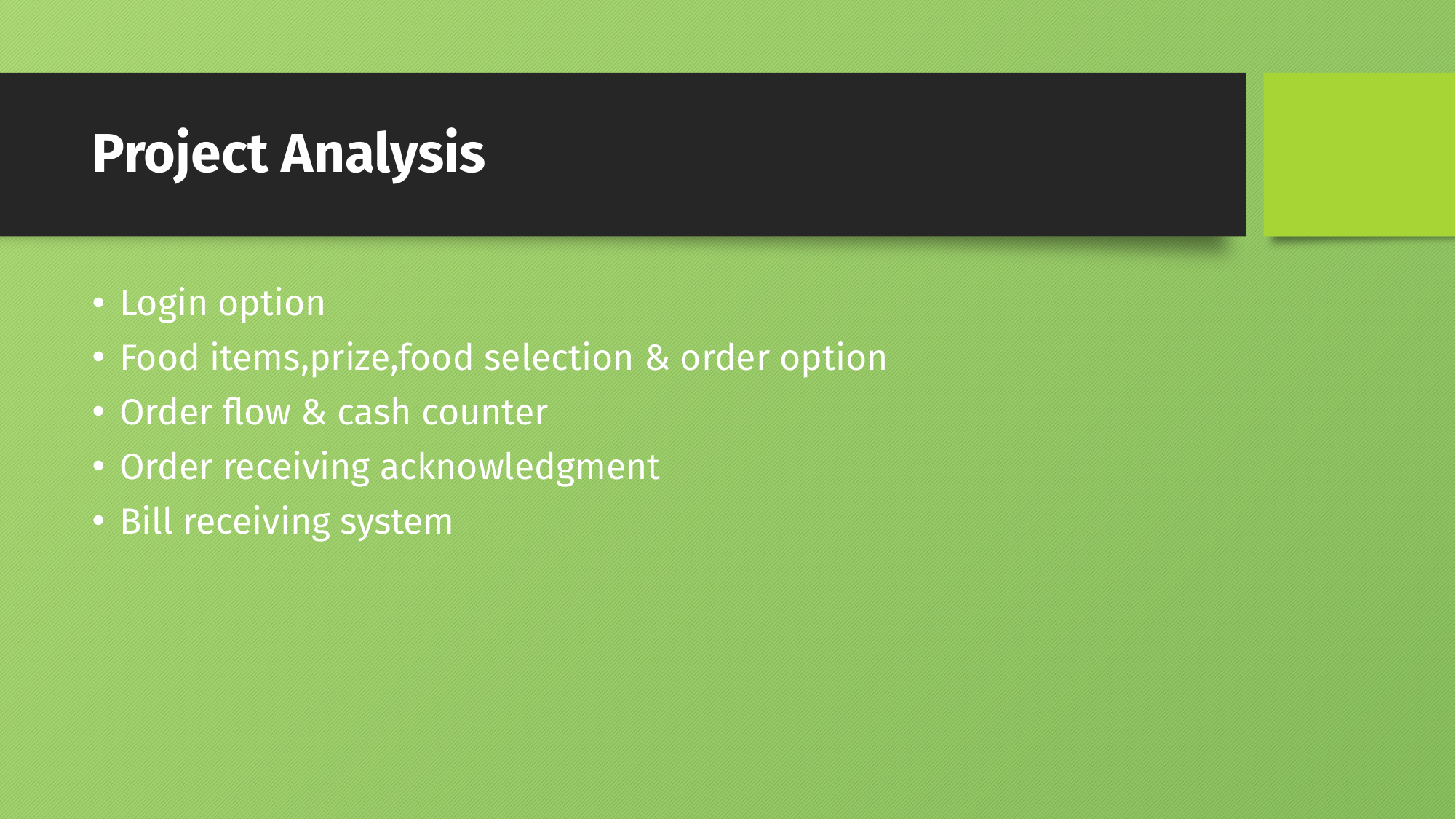

# Project Analysis
Login option
Food items,prize,food selection & order option
Order flow & cash counter
Order receiving acknowledgment
Bill receiving system